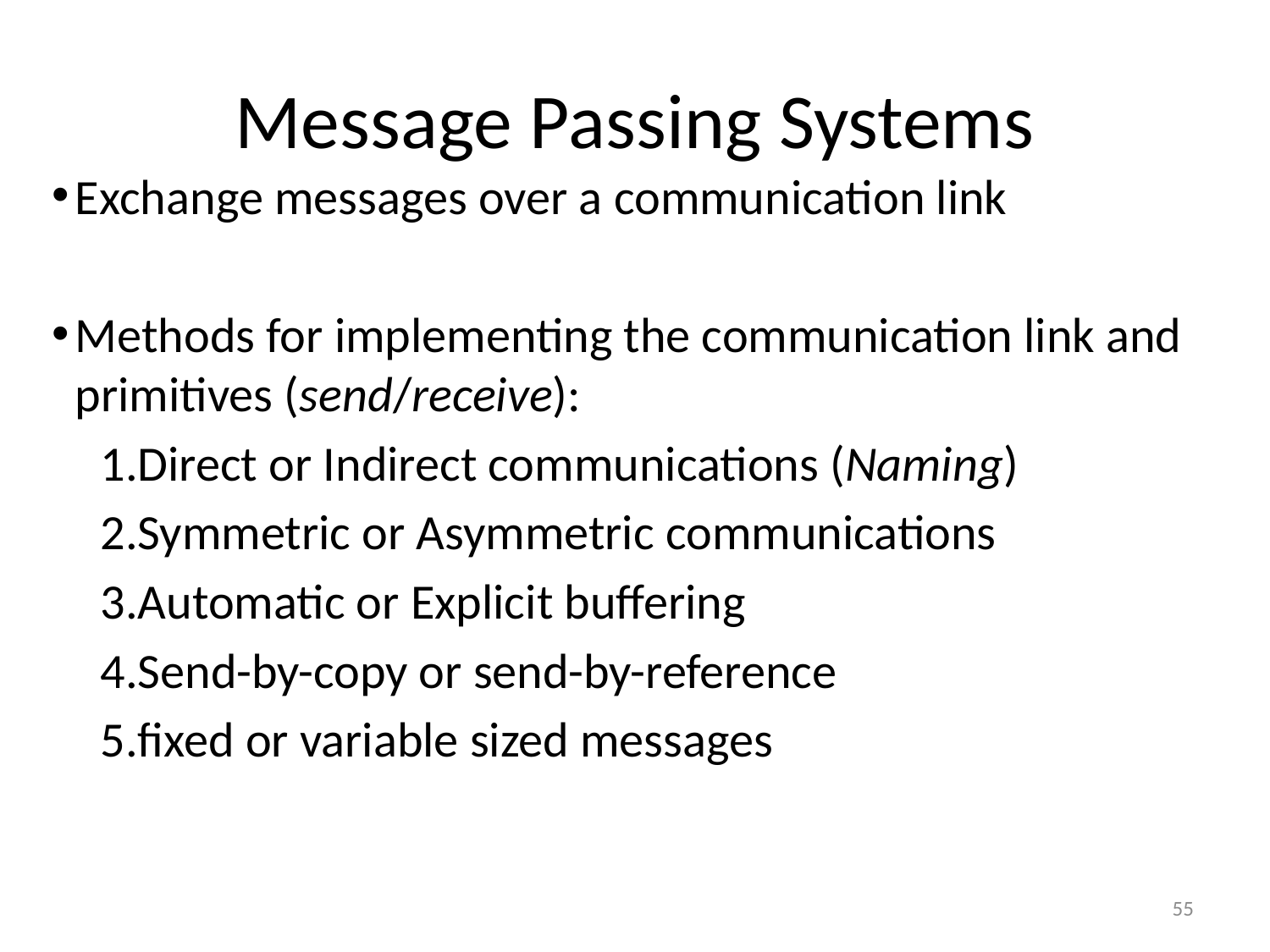

# Message Passing Systems
Exchange messages over a communication link

Methods for implementing the communication link and primitives (send/receive):
Direct or Indirect communications (Naming)
Symmetric or Asymmetric communications
Automatic or Explicit buffering
Send-by-copy or send-by-reference
fixed or variable sized messages
55